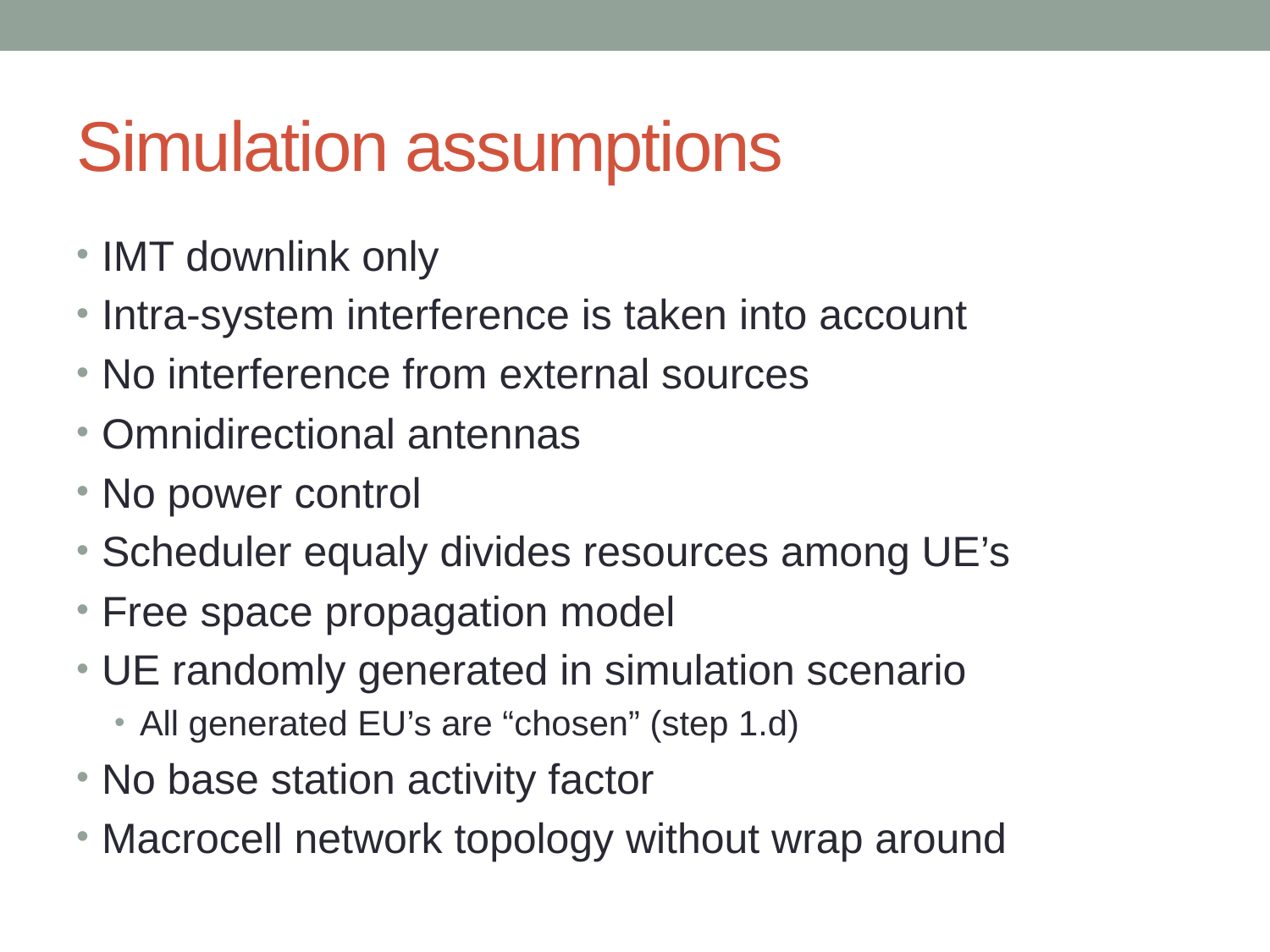

# Simulation assumptions
IMT downlink only
Intra-system interference is taken into account
No interference from external sources
Omnidirectional antennas
No power control
Scheduler equaly divides resources among UE’s
Free space propagation model
UE randomly generated in simulation scenario
All generated EU’s are “chosen” (step 1.d)
No base station activity factor
Macrocell network topology without wrap around